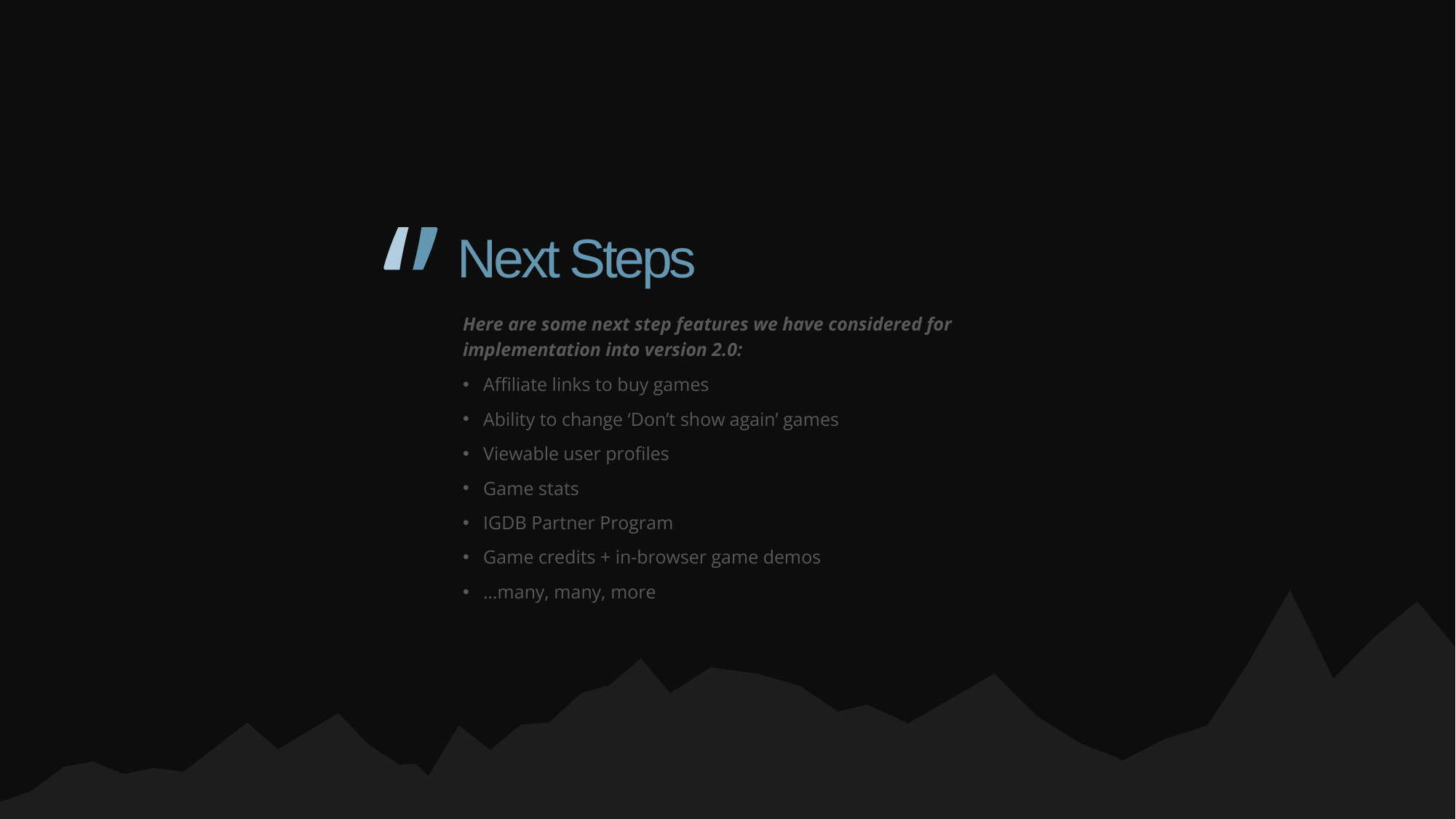

‘’
Next Steps
Here are some next step features we have considered for implementation into version 2.0:
Affiliate links to buy games
Ability to change ‘Don’t show again’ games
Viewable user profiles
Game stats
IGDB Partner Program
Game credits + in-browser game demos
…many, many, more